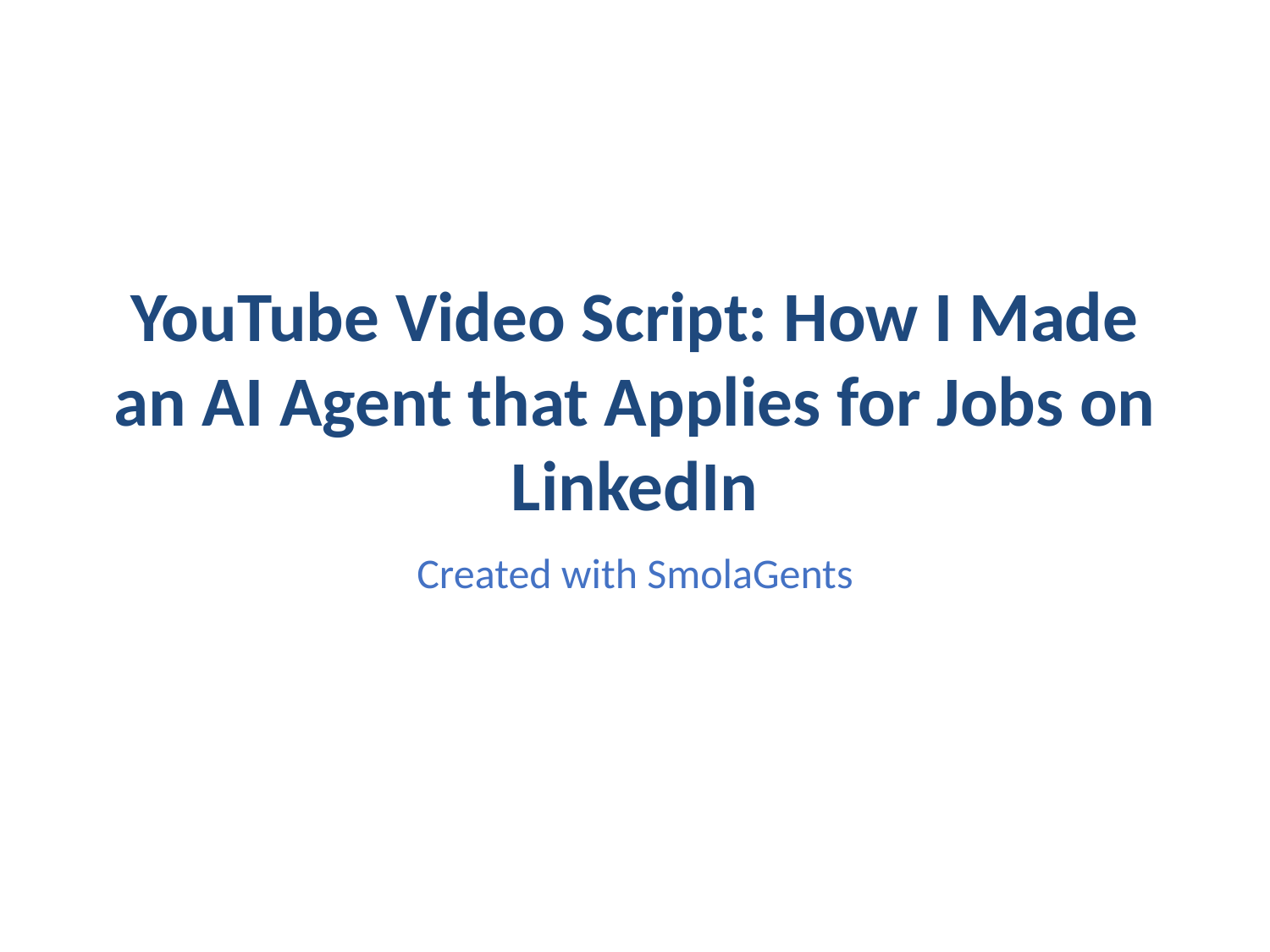

# YouTube Video Script: How I Made an AI Agent that Applies for Jobs on LinkedIn
Created with SmolaGents